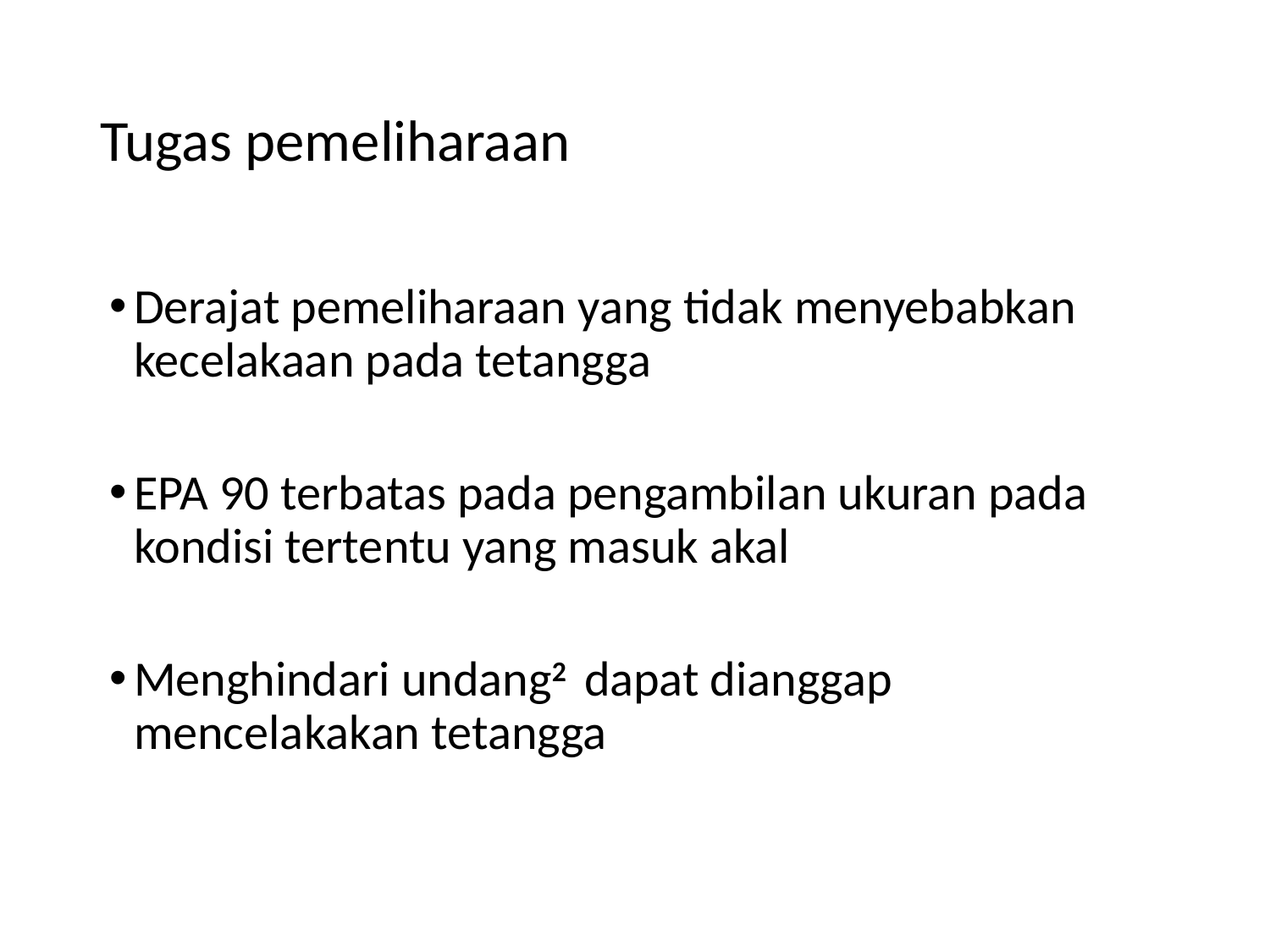

# Tugas pemeliharaan
Derajat pemeliharaan yang tidak menyebabkan kecelakaan pada tetangga

EPA 90 terbatas pada pengambilan ukuran pada kondisi tertentu yang masuk akal

Menghindari undang2  dapat dianggap  mencelakakan tetangga